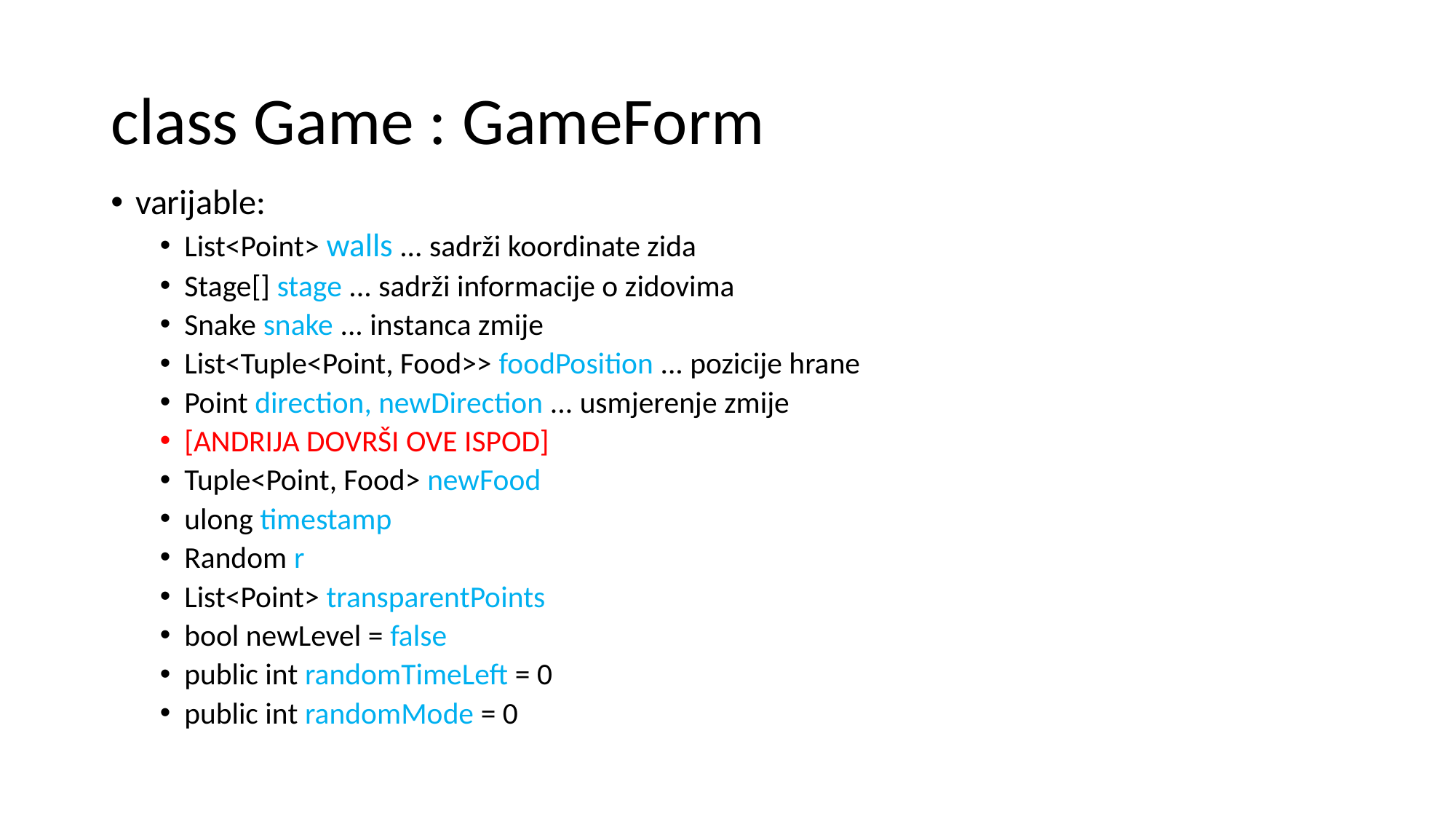

# class Game : GameForm
varijable:
List<Point> walls ... sadrži koordinate zida
Stage[] stage ... sadrži informacije o zidovima
Snake snake ... instanca zmije
List<Tuple<Point, Food>> foodPosition ... pozicije hrane
Point direction, newDirection ... usmjerenje zmije
[ANDRIJA DOVRŠI OVE ISPOD]
Tuple<Point, Food> newFood
ulong timestamp
Random r
List<Point> transparentPoints
bool newLevel = false
public int randomTimeLeft = 0
public int randomMode = 0